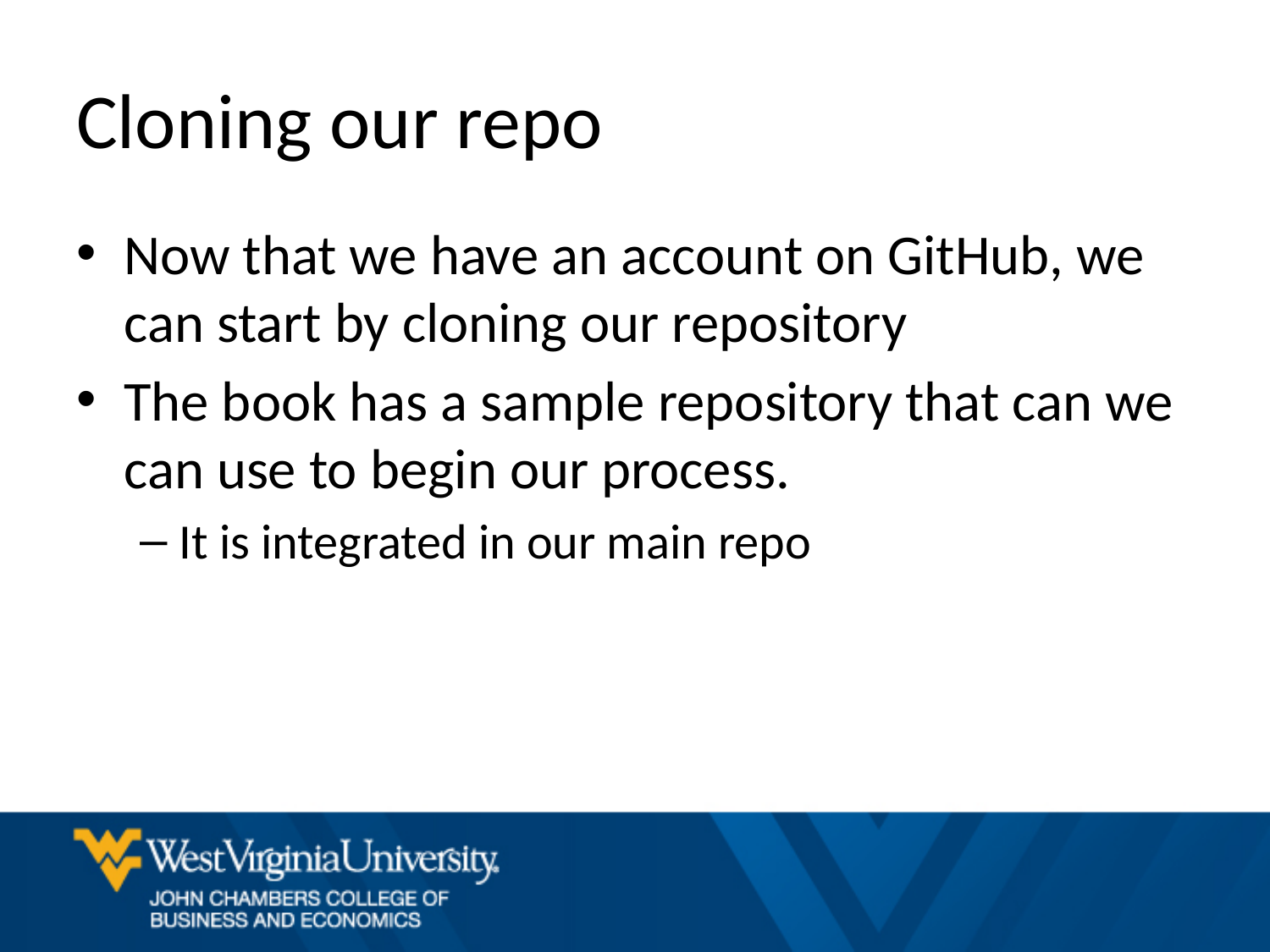

# Cloning our repo
Now that we have an account on GitHub, we can start by cloning our repository
The book has a sample repository that can we can use to begin our process.
It is integrated in our main repo